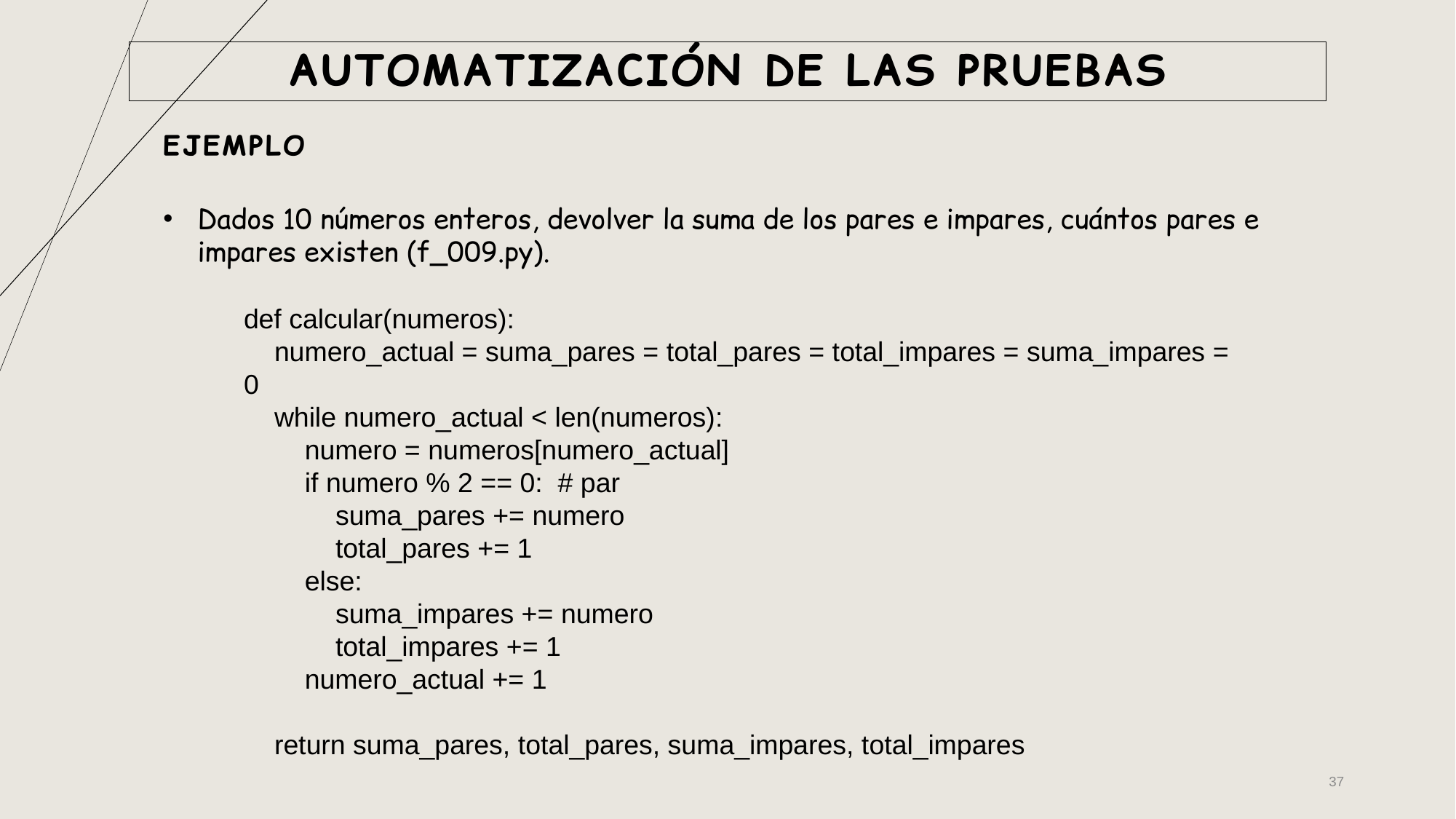

# Automatización de las pruebas
Ejemplo
Dados 10 números enteros, devolver la suma de los pares e impares, cuántos pares e impares existen (f_009.py).
def calcular(numeros):
    numero_actual = suma_pares = total_pares = total_impares = suma_impares = 0
    while numero_actual < len(numeros):
        numero = numeros[numero_actual]
        if numero % 2 == 0:  # par
            suma_pares += numero
            total_pares += 1
        else:
            suma_impares += numero
            total_impares += 1
        numero_actual += 1

    return suma_pares, total_pares, suma_impares, total_impares
37